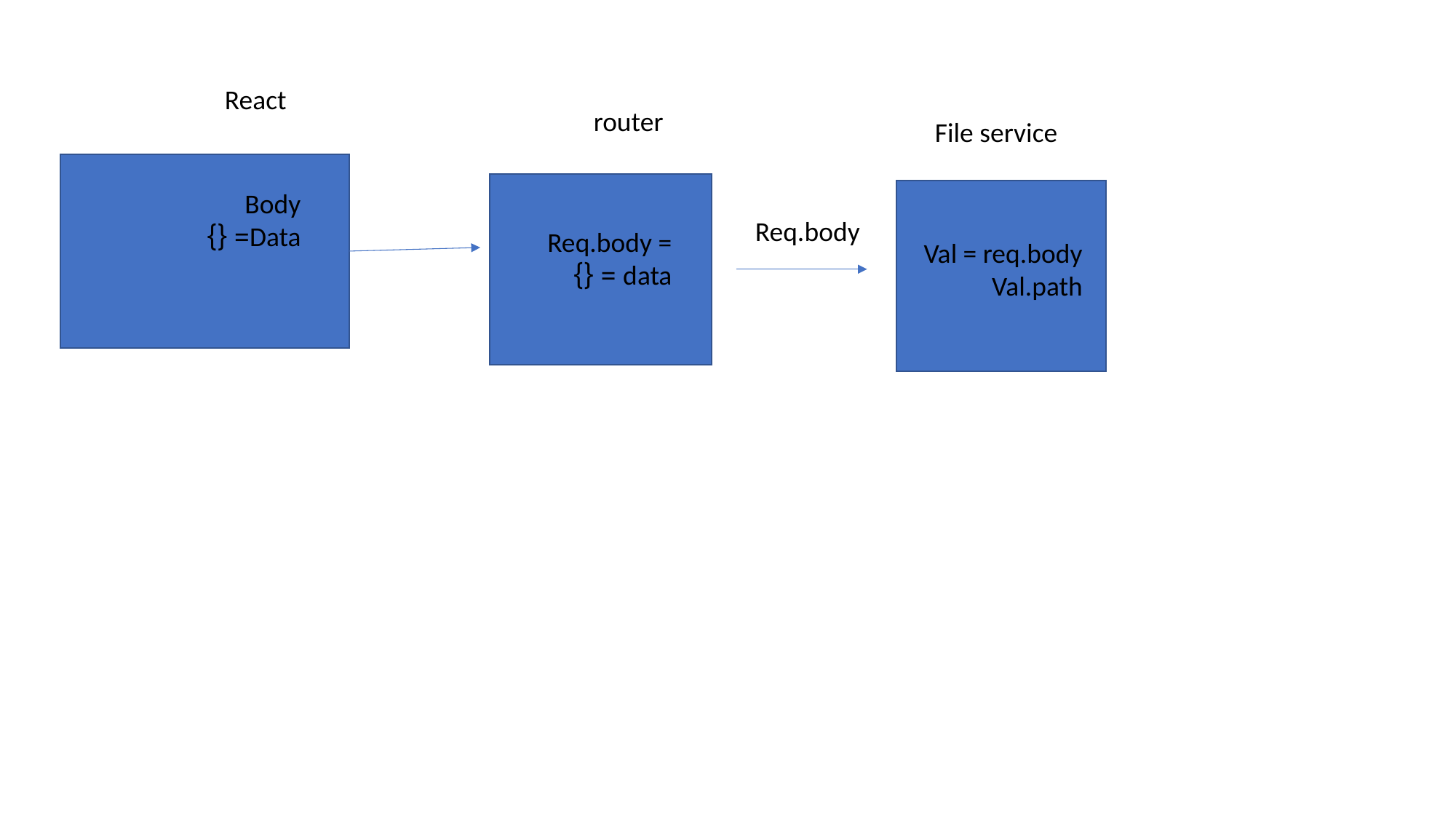

React
router
File service

Body
Data= {}

Req.body
Req.body = data = {}
Val = req.body
Val.path